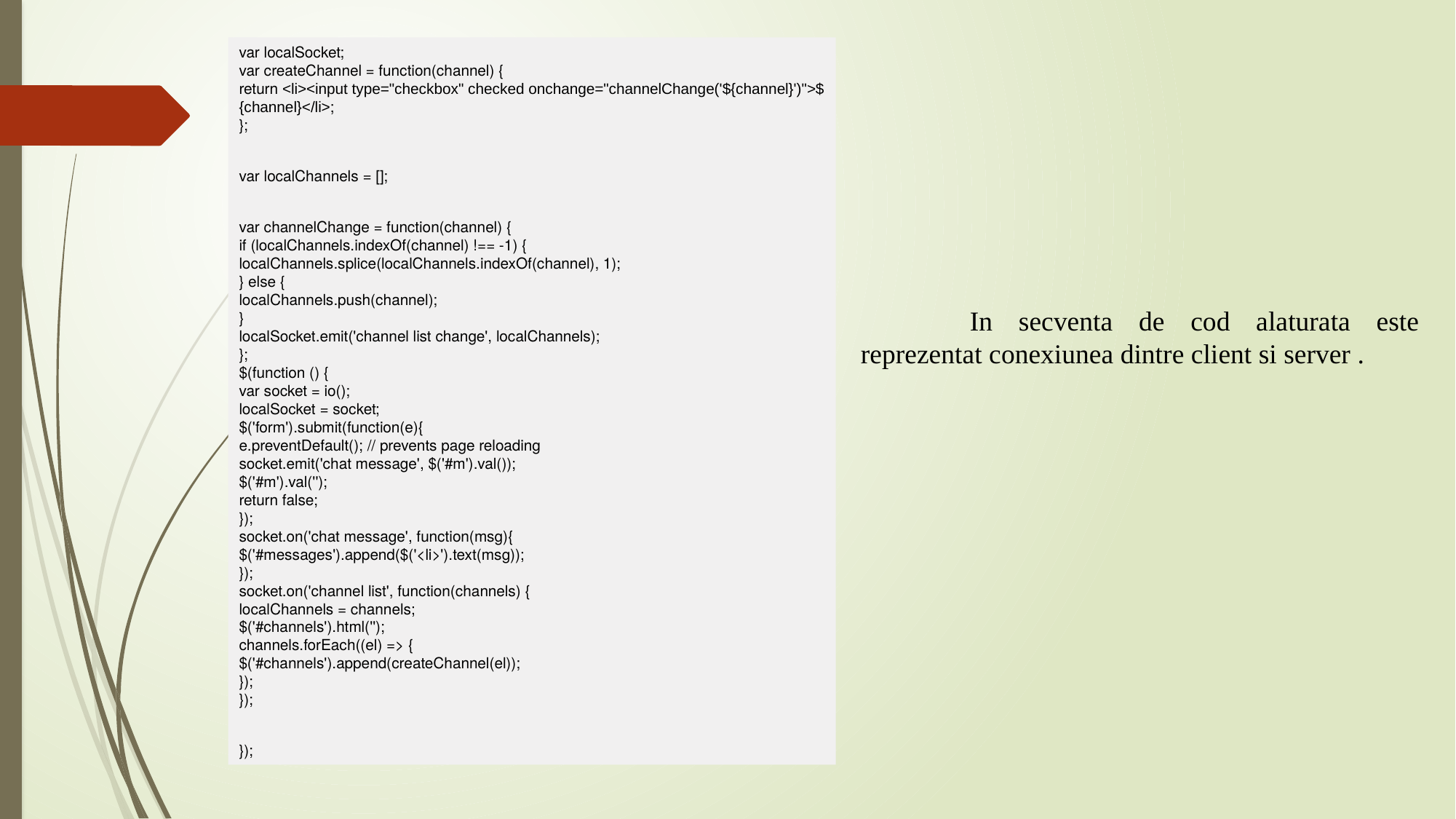

var localSocket;
var createChannel = function(channel) {
return <li><input type="checkbox" checked onchange="channelChange('${channel}')">${channel}</li>;
};
var localChannels = [];
var channelChange = function(channel) {
if (localChannels.indexOf(channel) !== -1) {
localChannels.splice(localChannels.indexOf(channel), 1);
} else {
localChannels.push(channel);
}
localSocket.emit('channel list change', localChannels);
};
$(function () {
var socket = io();
localSocket = socket;
$('form').submit(function(e){
e.preventDefault(); // prevents page reloading
socket.emit('chat message', $('#m').val());
$('#m').val('');
return false;
});
socket.on('chat message', function(msg){
$('#messages').append($('<li>').text(msg));
});
socket.on('channel list', function(channels) {
localChannels = channels;
$('#channels').html('');
channels.forEach((el) => {
$('#channels').append(createChannel(el));
});
});
});
	In secventa de cod alaturata este reprezentat conexiunea dintre client si server .